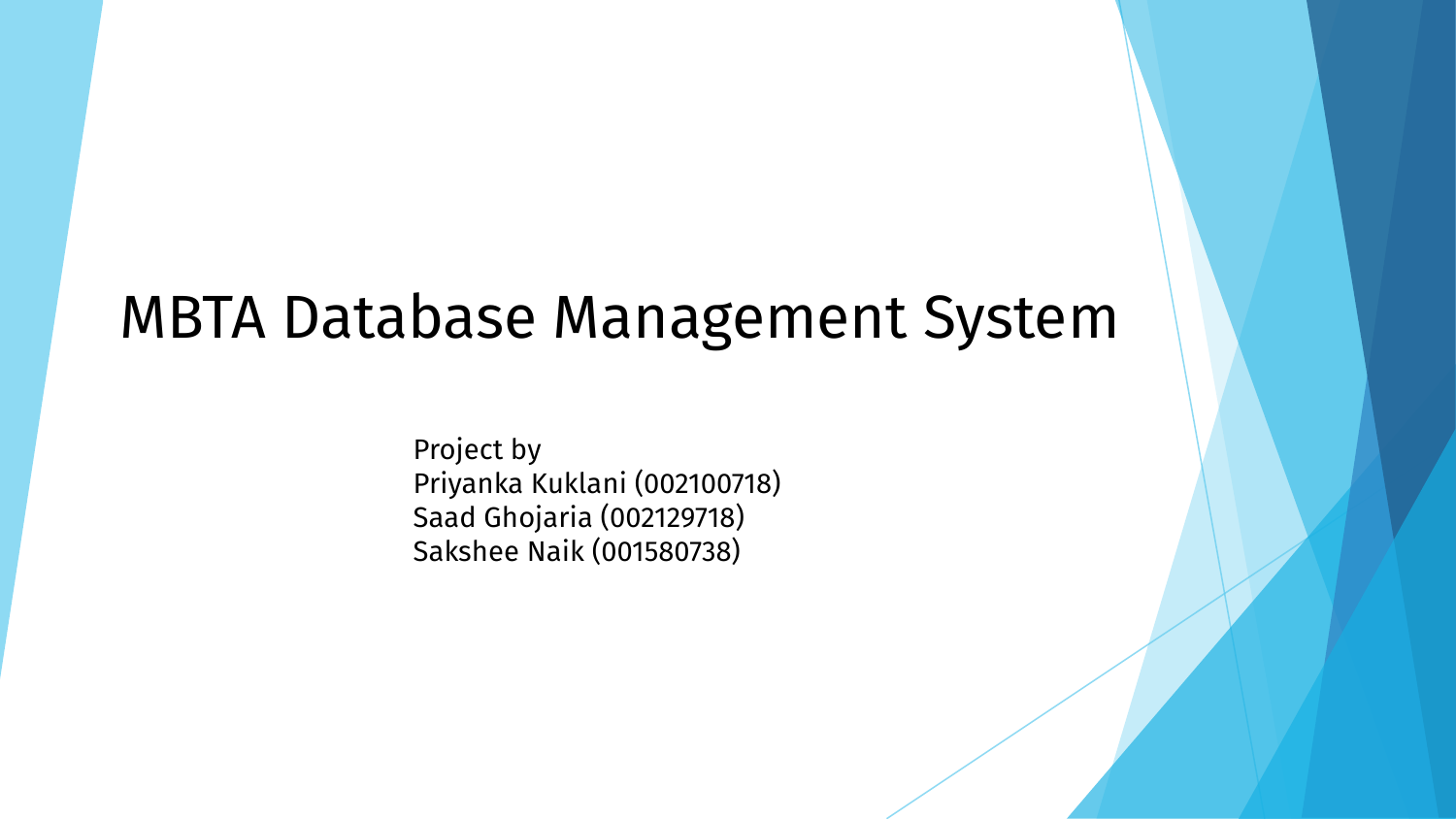

MBTA Database Management System
Project by
Priyanka Kuklani (002100718)
Saad Ghojaria (002129718)
Sakshee Naik (001580738)